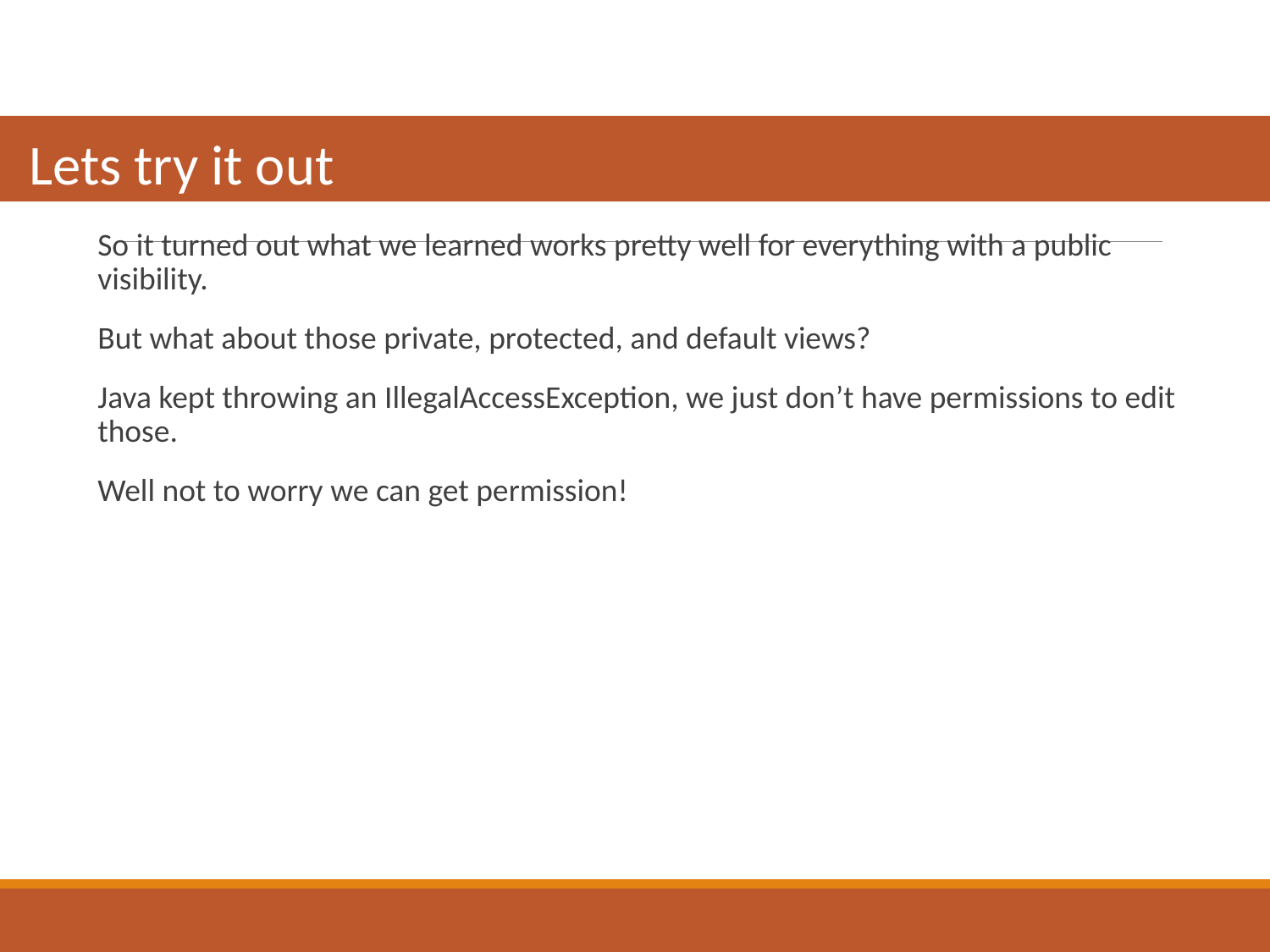

Lets try it out
So it turned out what we learned works pretty well for everything with a public visibility.
But what about those private, protected, and default views?
Java kept throwing an IllegalAccessException, we just don’t have permissions to edit those.
Well not to worry we can get permission!